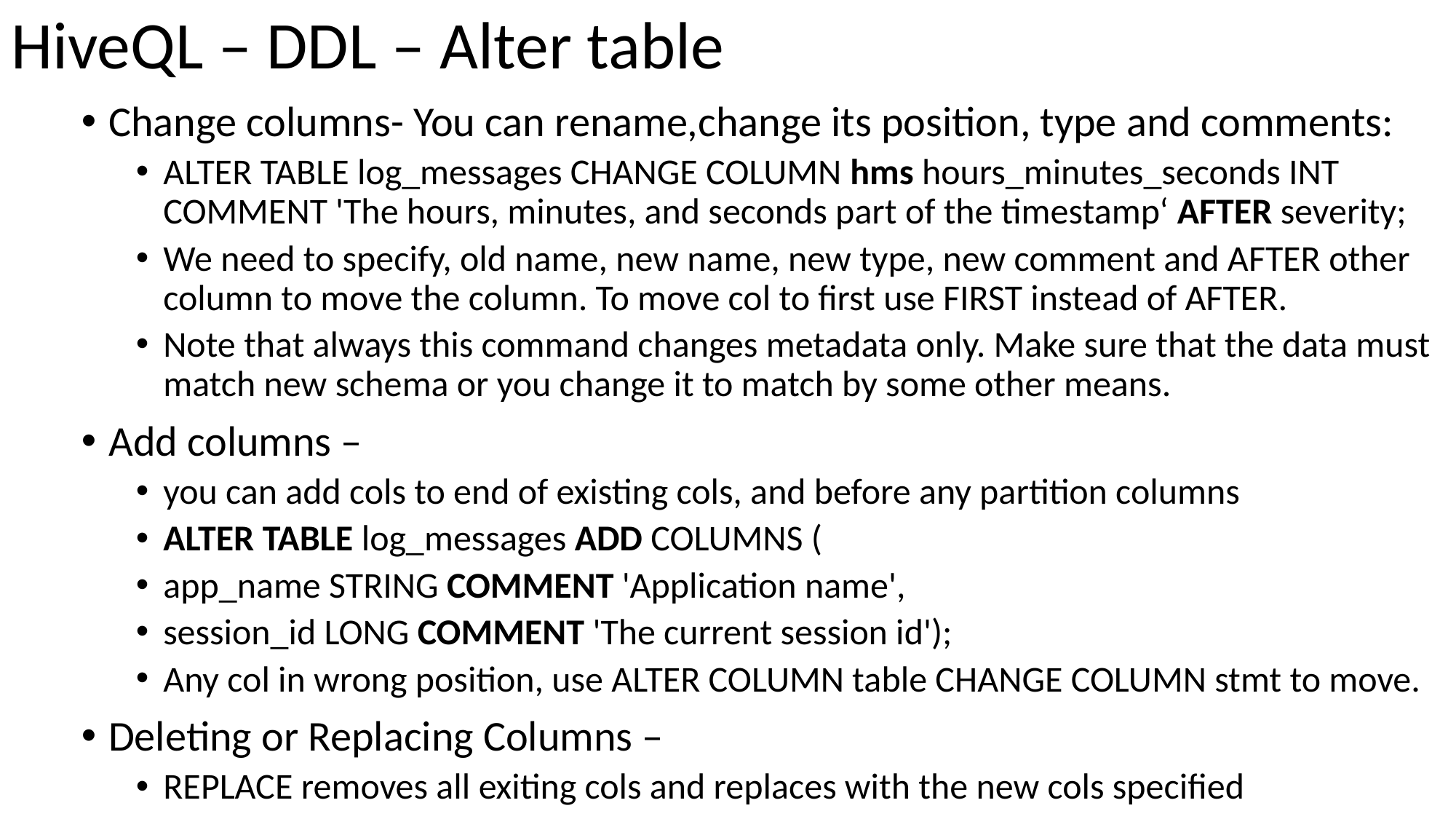

# HiveQL – DDL – Alter table
Change columns- You can rename,change its position, type and comments:
ALTER TABLE log_messages CHANGE COLUMN hms hours_minutes_seconds INT COMMENT 'The hours, minutes, and seconds part of the timestamp‘ AFTER severity;
We need to specify, old name, new name, new type, new comment and AFTER other column to move the column. To move col to first use FIRST instead of AFTER.
Note that always this command changes metadata only. Make sure that the data must match new schema or you change it to match by some other means.
Add columns –
you can add cols to end of existing cols, and before any partition columns
ALTER TABLE log_messages ADD COLUMNS (
app_name STRING COMMENT 'Application name',
session_id LONG COMMENT 'The current session id');
Any col in wrong position, use ALTER COLUMN table CHANGE COLUMN stmt to move.
Deleting or Replacing Columns –
REPLACE removes all exiting cols and replaces with the new cols specified